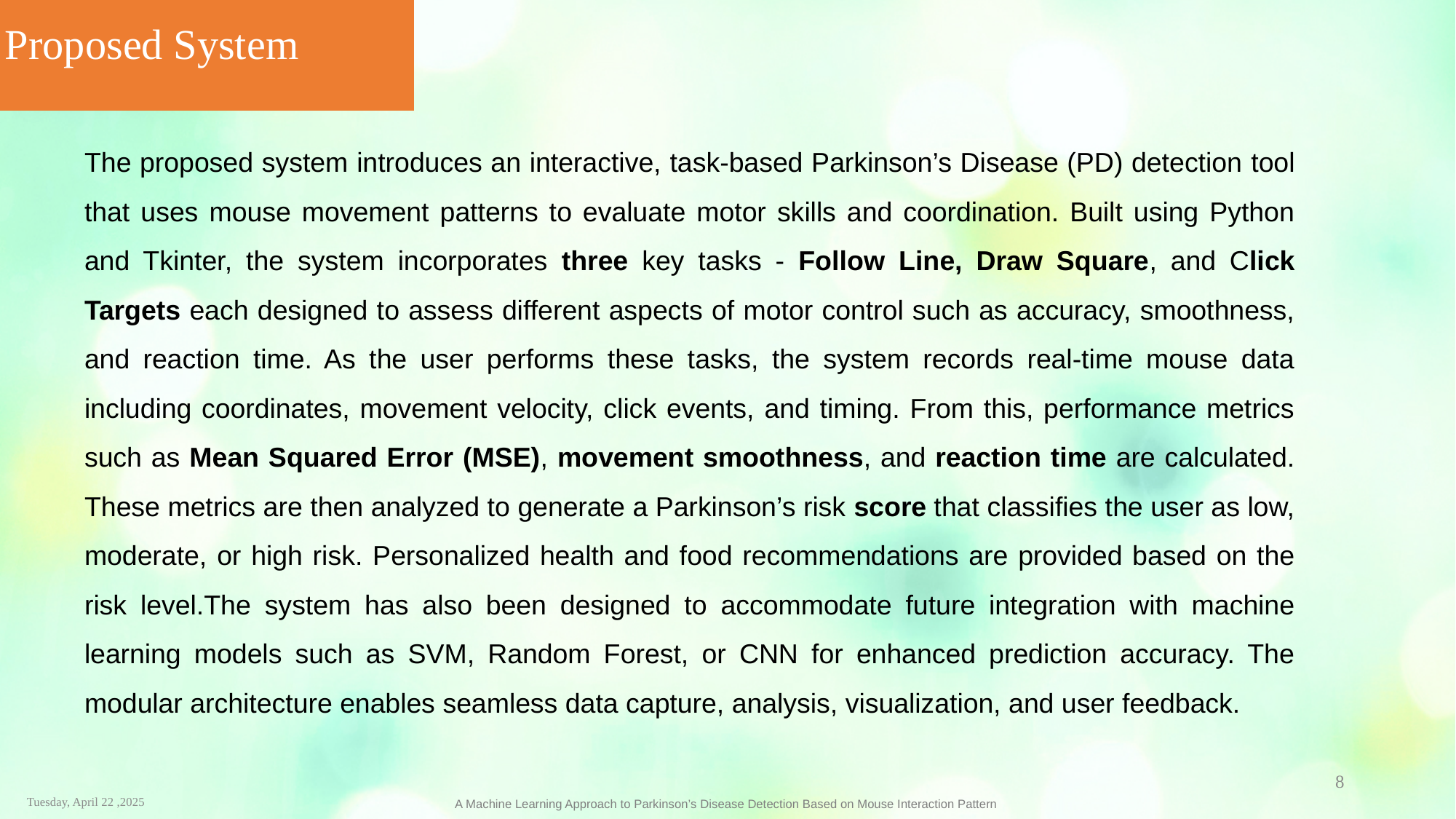

Proposed System
Proposed System
The proposed system introduces an interactive, task-based Parkinson’s Disease (PD) detection tool that uses mouse movement patterns to evaluate motor skills and coordination. Built using Python and Tkinter, the system incorporates three key tasks - Follow Line, Draw Square, and Click Targets each designed to assess different aspects of motor control such as accuracy, smoothness, and reaction time. As the user performs these tasks, the system records real-time mouse data including coordinates, movement velocity, click events, and timing. From this, performance metrics such as Mean Squared Error (MSE), movement smoothness, and reaction time are calculated. These metrics are then analyzed to generate a Parkinson’s risk score that classifies the user as low, moderate, or high risk. Personalized health and food recommendations are provided based on the risk level.The system has also been designed to accommodate future integration with machine learning models such as SVM, Random Forest, or CNN for enhanced prediction accuracy. The modular architecture enables seamless data capture, analysis, visualization, and user feedback.

8
Tuesday, April 22 ,2025

                  A Machine Learning Approach to Parkinson’s Disease Detection Based on Mouse Interaction Pattern